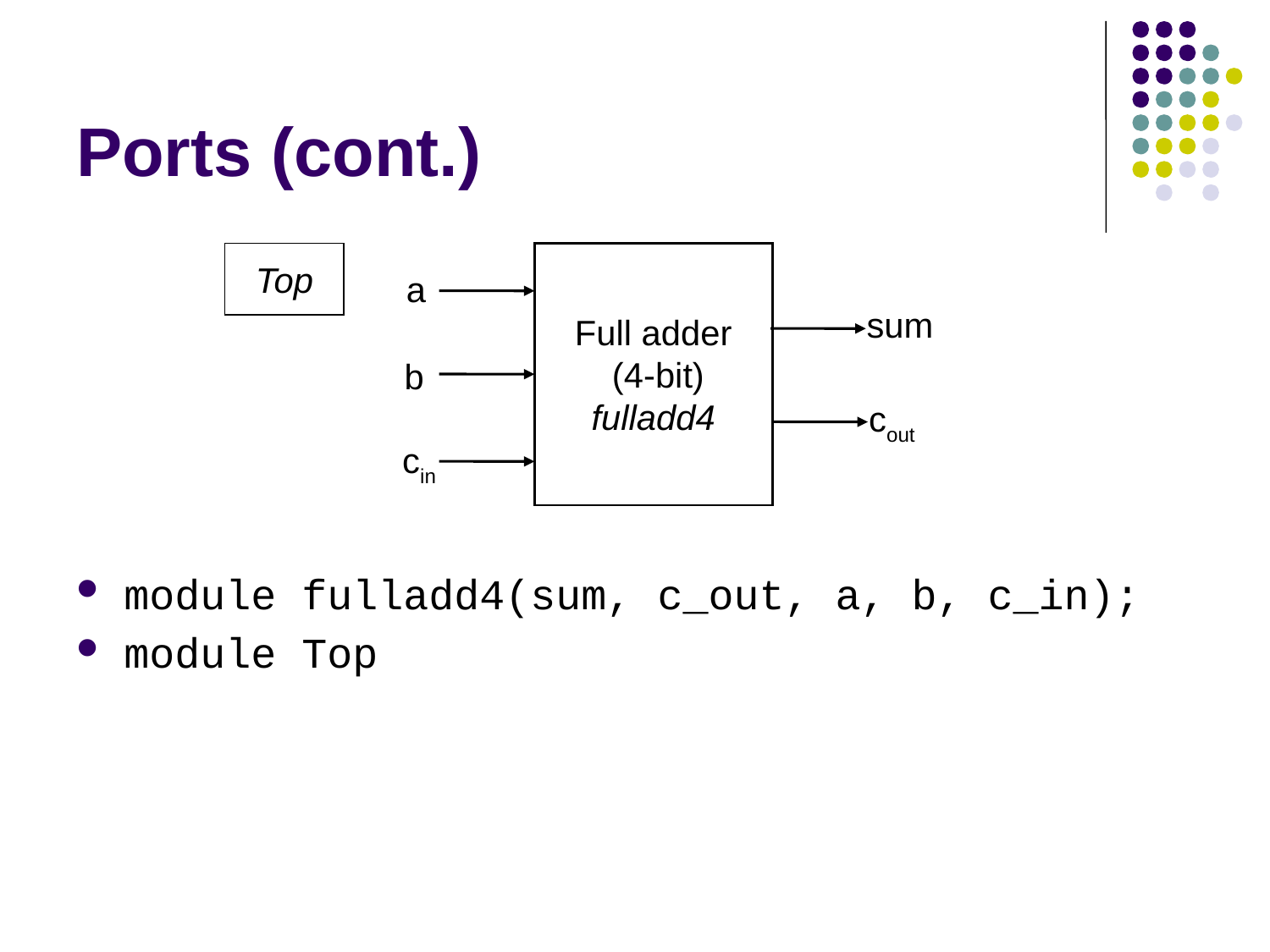

# Ports (cont.)

Top
Full adder
 (4-bit)
fulladd4
a

sum

b

cout

cin

module fulladd4(sum, c_out, a, b, c_in);
module Top